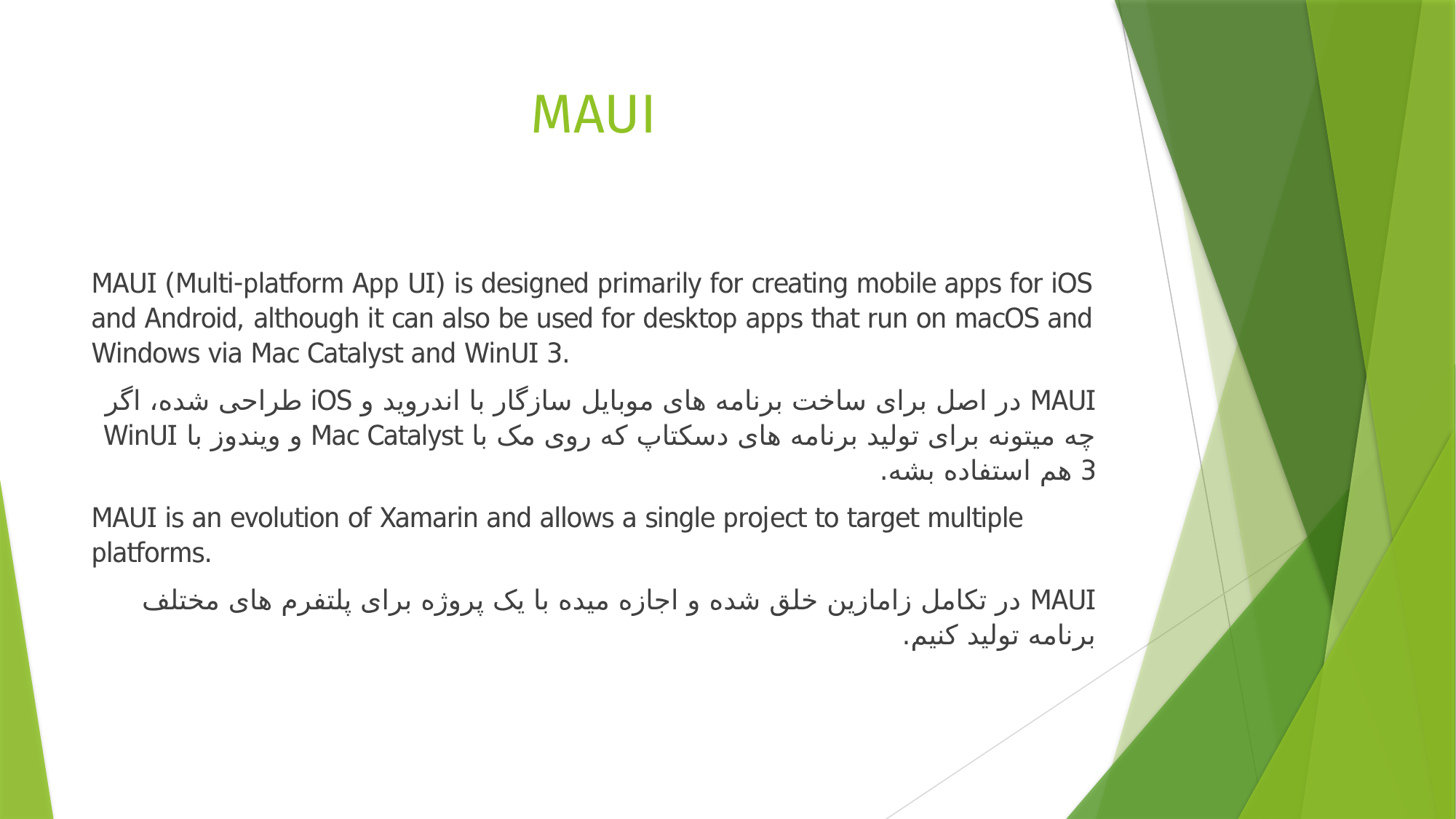

# MAUI
MAUI (Multi-platform App UI) is designed primarily for creating mobile apps for iOS and Android, although it can also be used for desktop apps that run on macOS and Windows via Mac Catalyst and WinUI 3.
MAUI در اصل برای ساخت برنامه های موبایل سازگار با اندروید و iOS طراحی شده، اگر چه میتونه برای تولید برنامه های دسکتاپ که روی مک با Mac Catalyst و ویندوز با WinUI 3 هم استفاده بشه.
MAUI is an evolution of Xamarin and allows a single project to target multiple platforms.
MAUI در تکامل زامازین خلق شده و اجازه میده با یک پروژه برای پلتفرم های مختلف برنامه تولید کنیم.